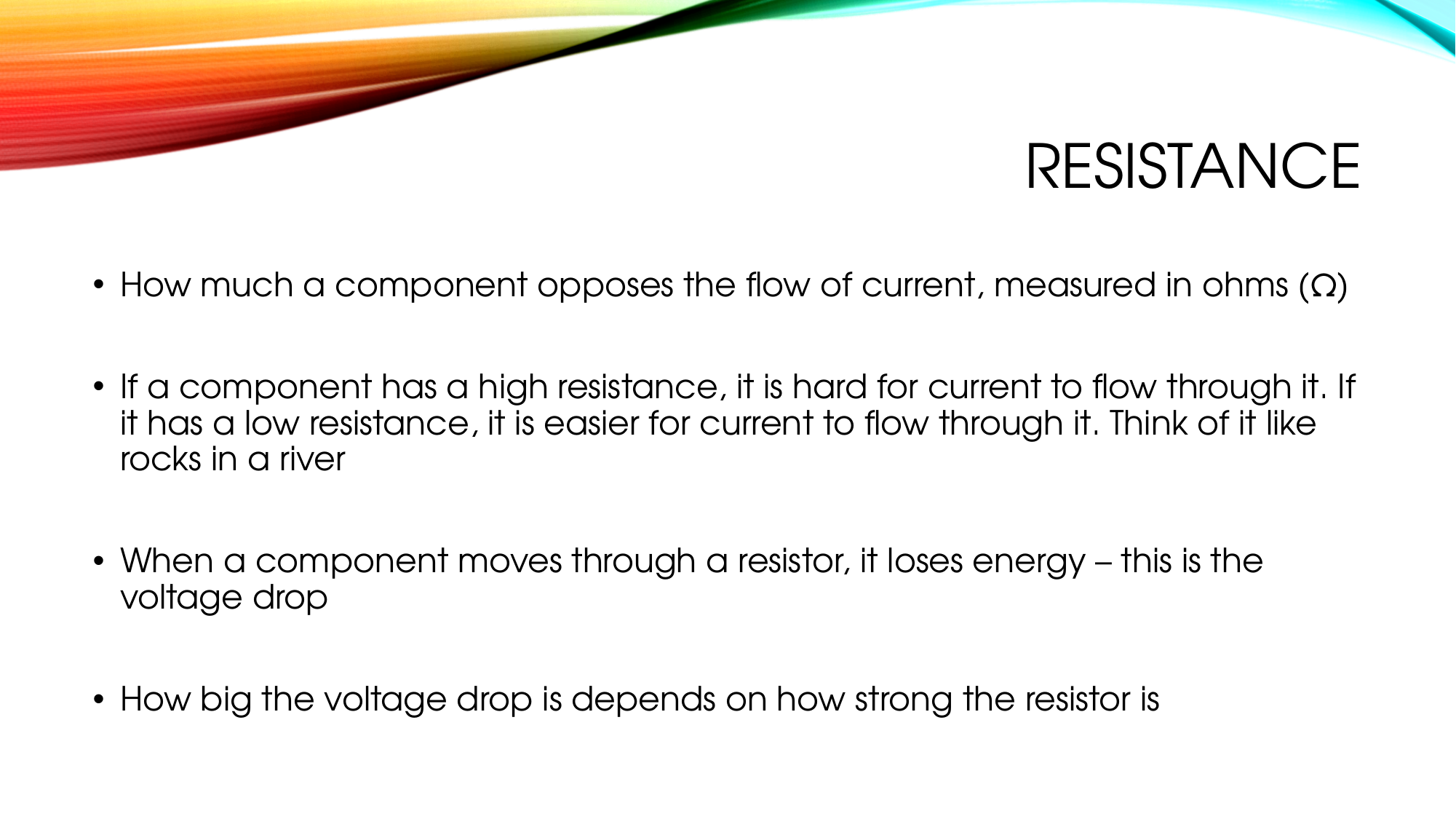

# resistance
How much a component opposes the flow of current, measured in ohms (Ω)

If a component has a high resistance, it is hard for current to flow through it. If it has a low resistance, it is easier for current to flow through it. Think of it like rocks in a river

When a component moves through a resistor, it loses energy – this is the voltage drop

How big the voltage drop is depends on how strong the resistor is